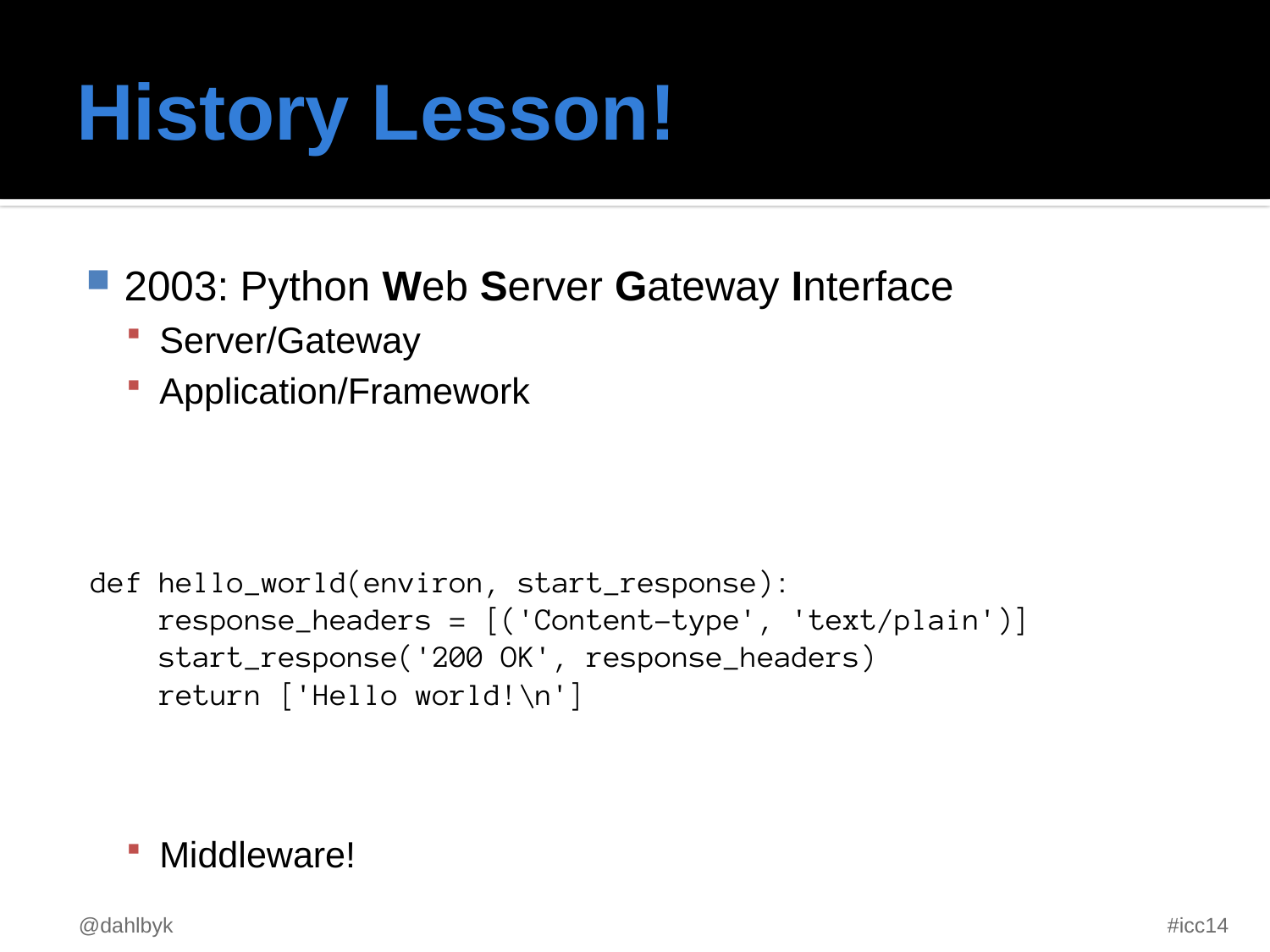

# History Lesson!
2003: Python Web Server Gateway Interface
Server/Gateway
Application/Framework

def hello_world(environ, start_response):
    response_headers = [('Content-type', 'text/plain')]
    start_response('200 OK', response_headers)
    return ['Hello world!\n']

Middleware!
@dahlbyk
#icc14